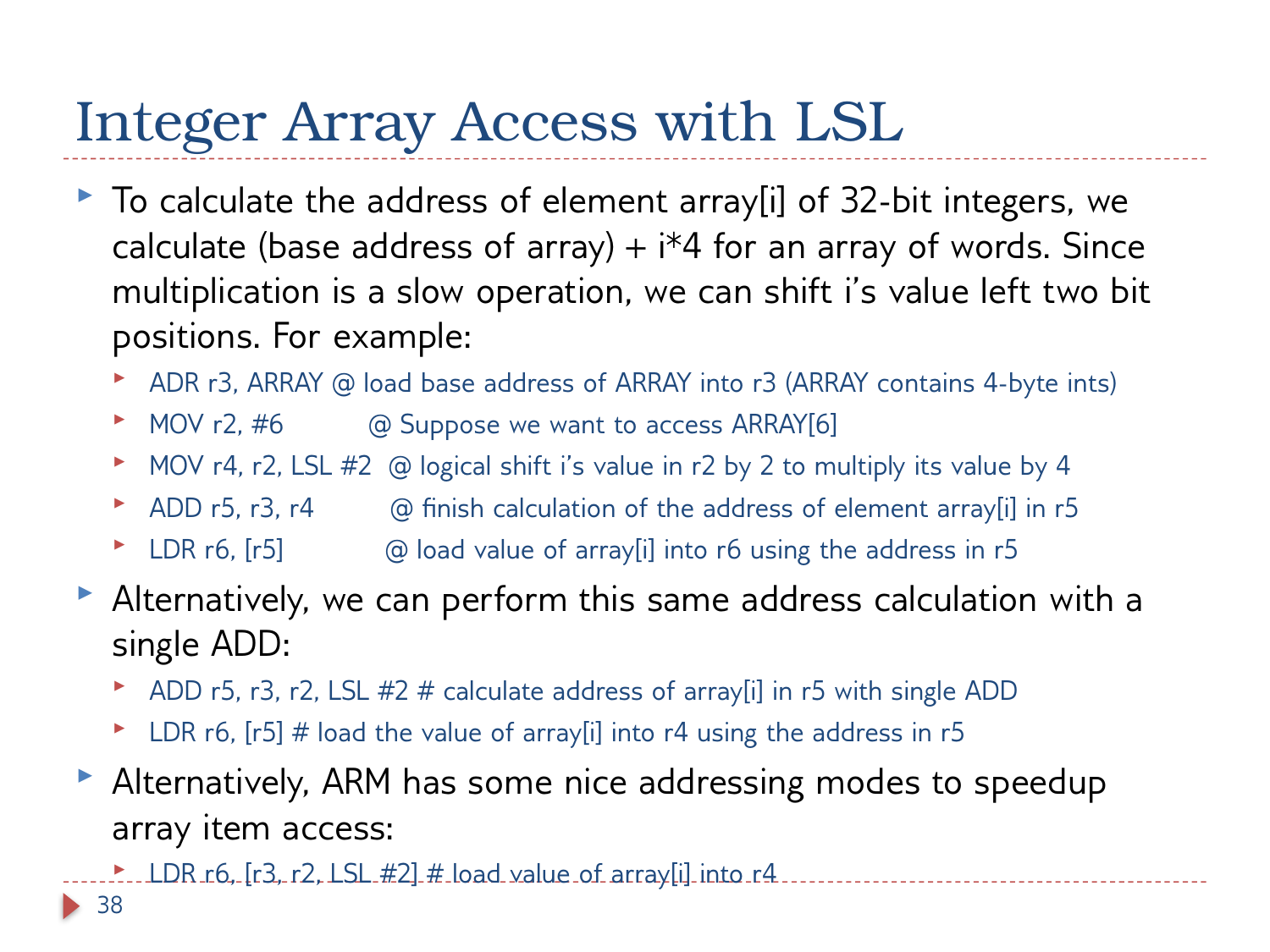

# Integer Array Access with LSL
To calculate the address of element array[i] of 32-bit integers, we calculate (base address of array) + i*4 for an array of words. Since multiplication is a slow operation, we can shift i’s value left two bit positions. For example:
ADR r3, ARRAY @ load base address of ARRAY into r3 (ARRAY contains 4-byte ints)
MOV r2, #6          @ Suppose we want to access ARRAY[6]
MOV r4, r2, LSL #2  @ logical shift i’s value in r2 by 2 to multiply its value by 4
ADD r5, r3, r4         @ finish calculation of the address of element array[i] in r5
LDR r6, [r5]            @ load value of array[i] into r6 using the address in r5
Alternatively, we can perform this same address calculation with a single ADD:
ADD r5, r3, r2, LSL #2 # calculate address of array[i] in r5 with single ADD
LDR r6, [r5] # load the value of array[i] into r4 using the address in r5
Alternatively, ARM has some nice addressing modes to speedup array item access:
LDR r6, [r3, r2, LSL #2] # load value of array[i] into r4
38